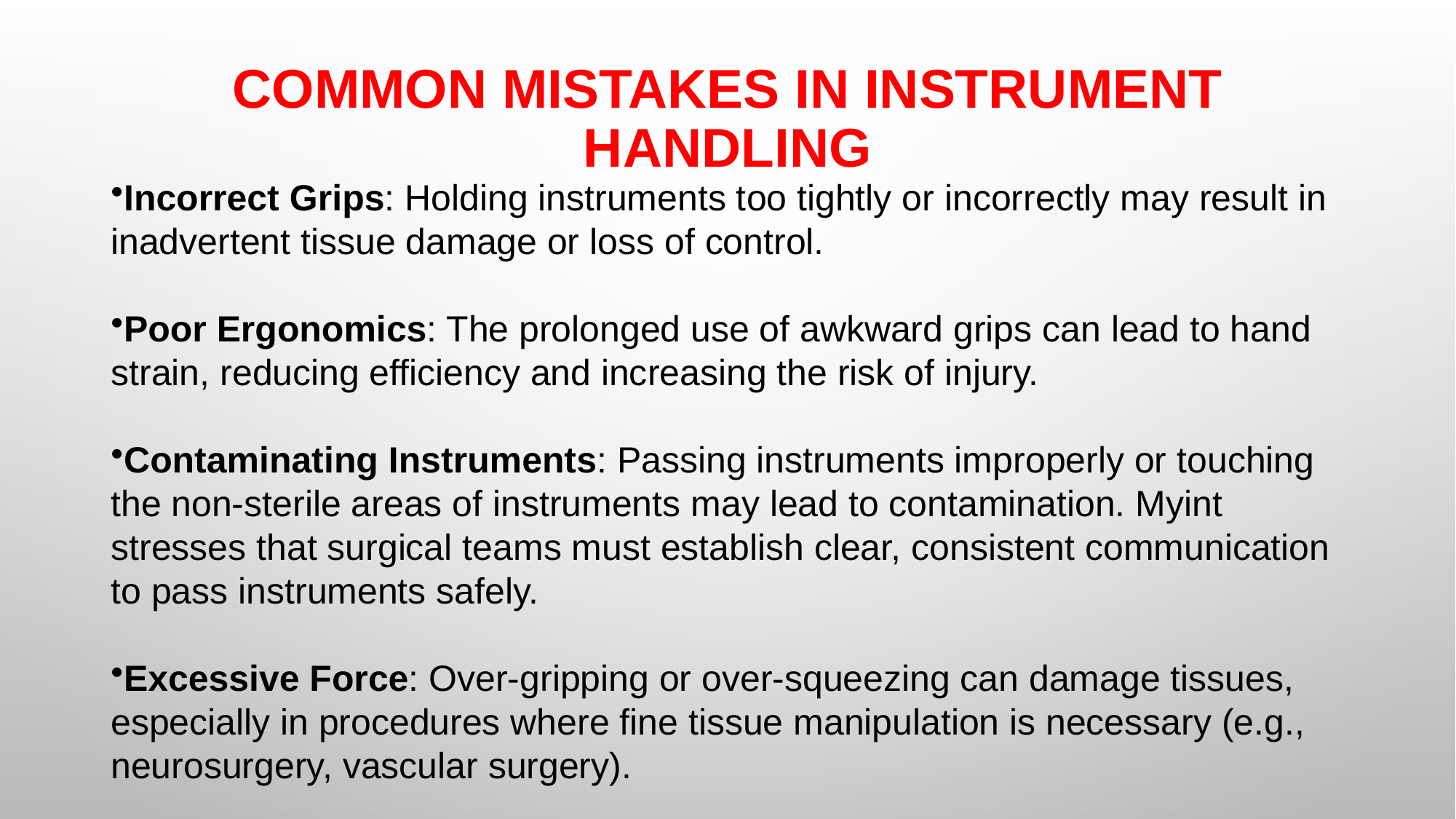

# Common Mistakes in Instrument Handling
Incorrect Grips: Holding instruments too tightly or incorrectly may result in inadvertent tissue damage or loss of control.

Poor Ergonomics: The prolonged use of awkward grips can lead to hand strain, reducing efficiency and increasing the risk of injury.

Contaminating Instruments: Passing instruments improperly or touching the non-sterile areas of instruments may lead to contamination. Myint stresses that surgical teams must establish clear, consistent communication to pass instruments safely.

Excessive Force: Over-gripping or over-squeezing can damage tissues, especially in procedures where fine tissue manipulation is necessary (e.g., neurosurgery, vascular surgery).